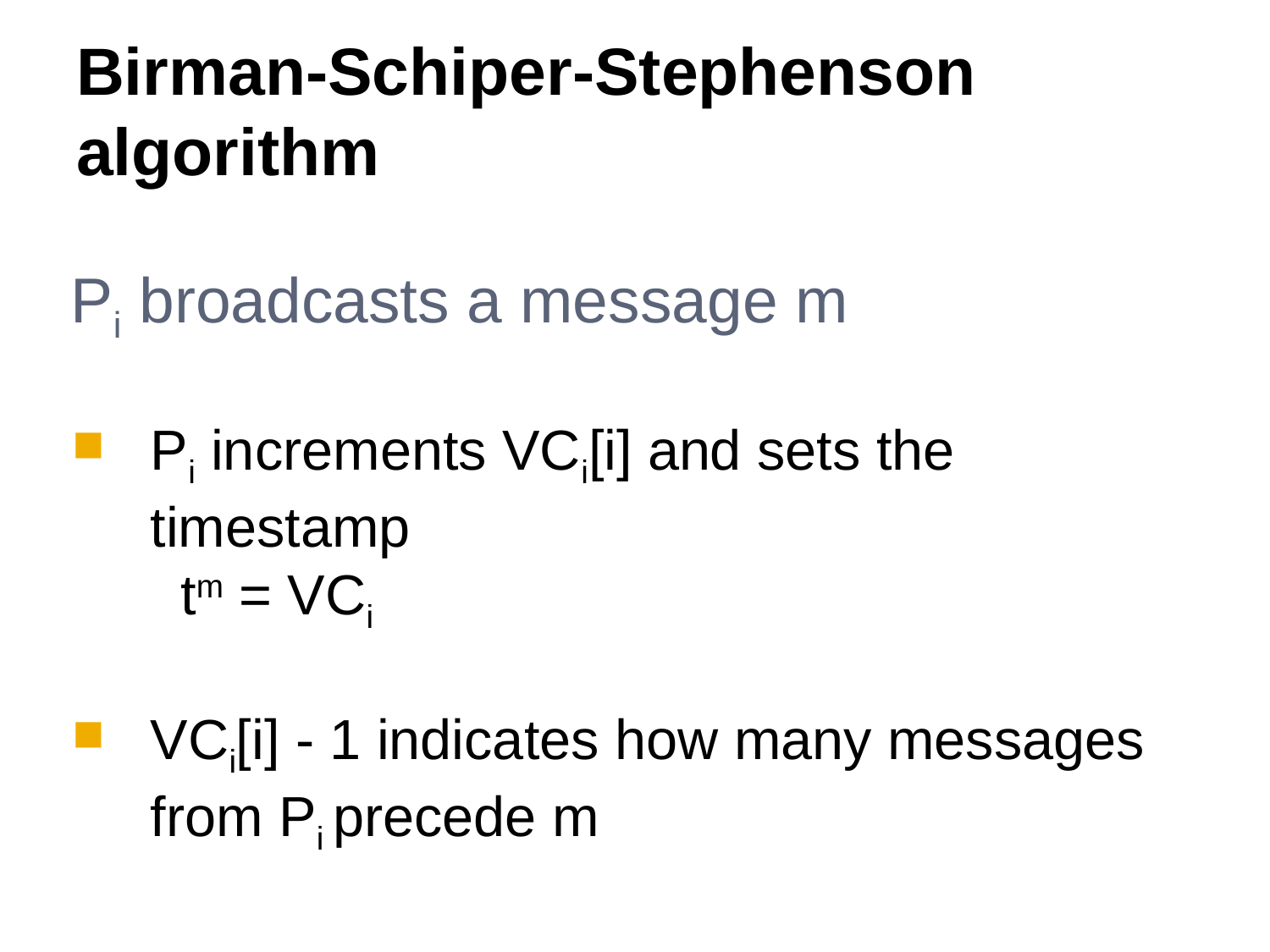

# Birman-Schiper-Stephenson algorithm
Pi broadcasts a message m

Pi increments VCi[i] and sets the timestamp
       tm = VCi

VCi[i] - 1 indicates how many messages from Pi precede m